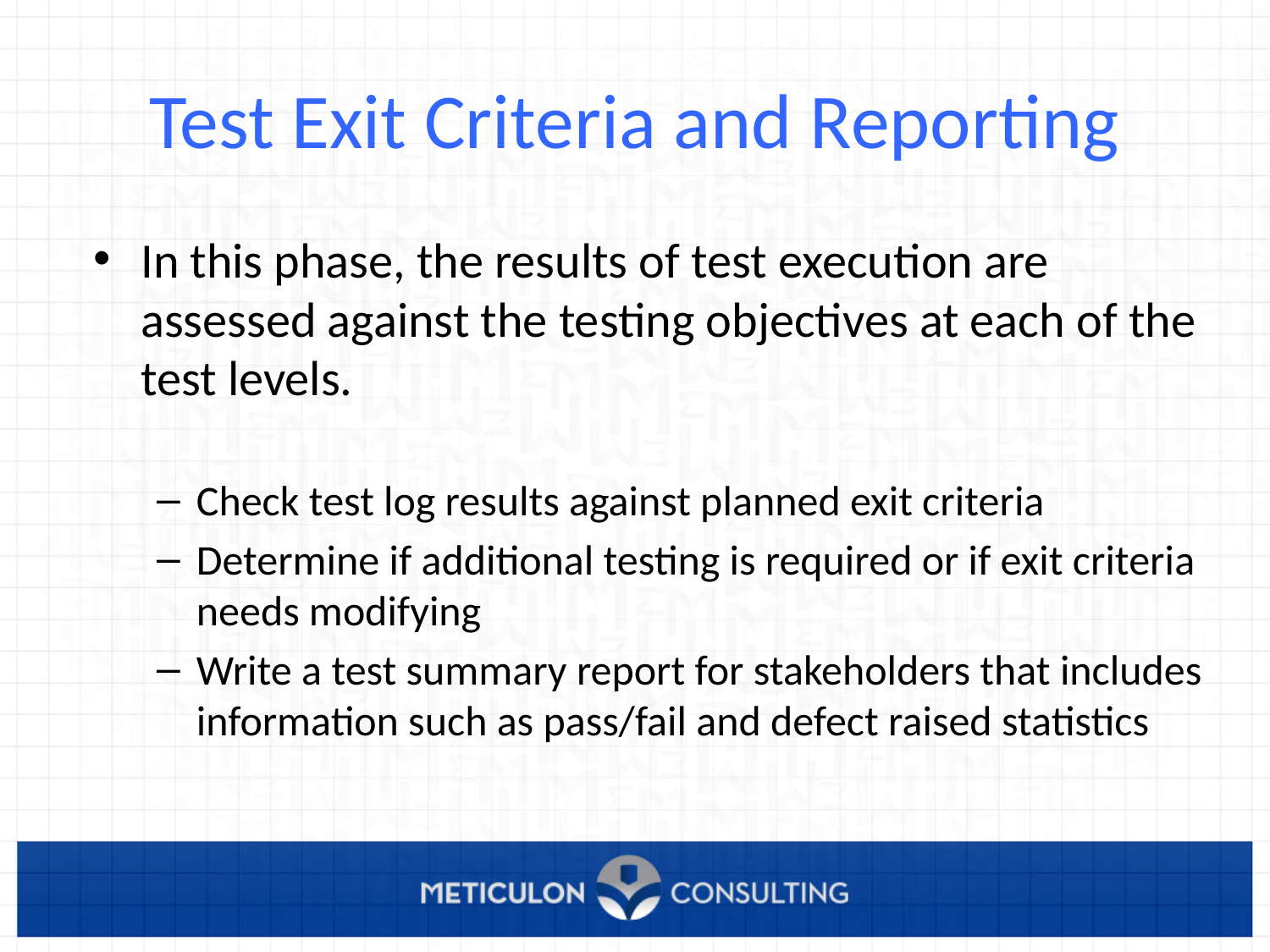

# Test Exit Criteria and Reporting
In this phase, the results of test execution are assessed against the testing objectives at each of the test levels.
Check test log results against planned exit criteria
Determine if additional testing is required or if exit criteria needs modifying
Write a test summary report for stakeholders that includes information such as pass/fail and defect raised statistics